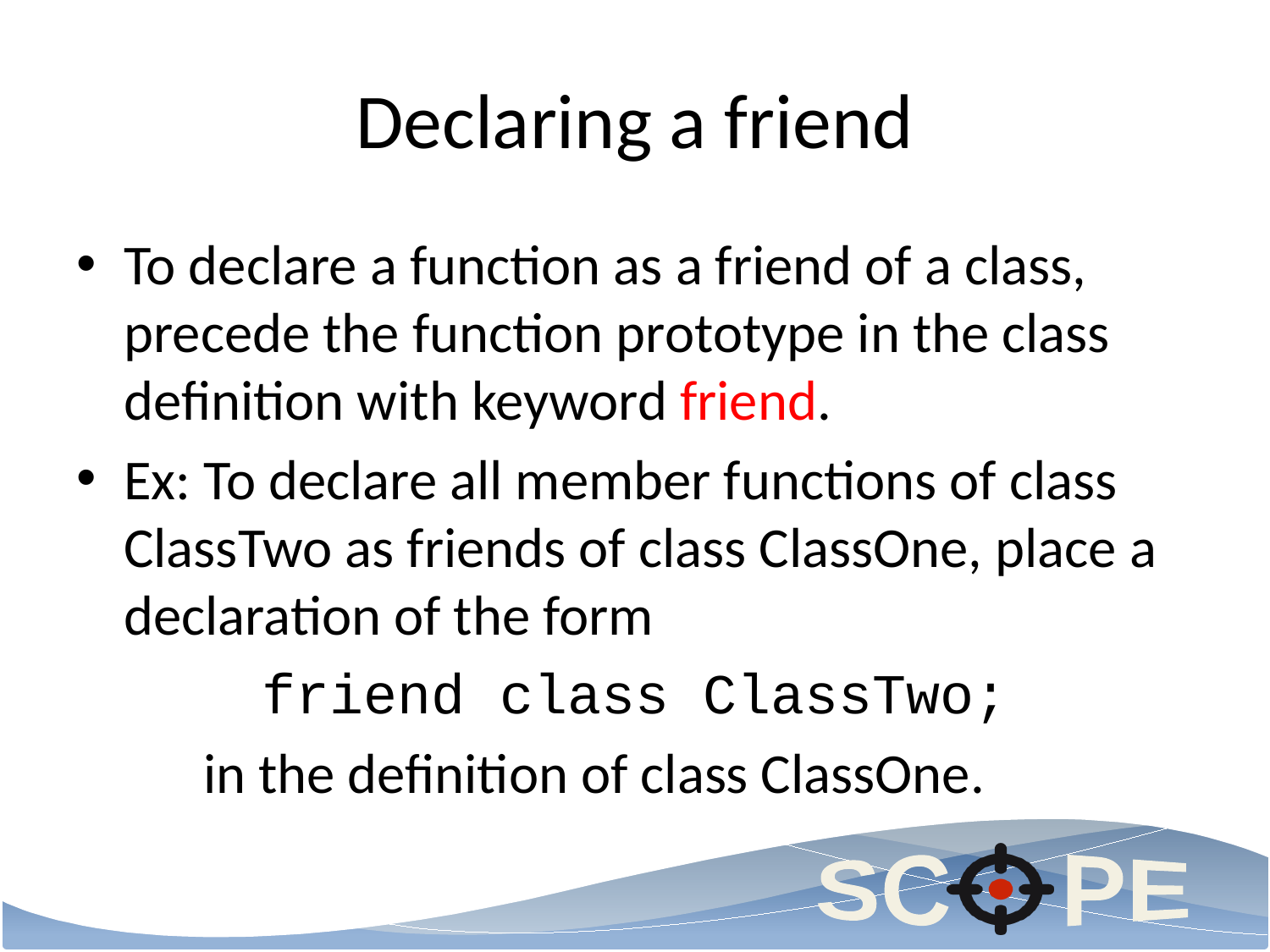

# Declaring a friend
To declare a function as a friend of a class, precede the function prototype in the class definition with keyword friend.
Ex: To declare all member functions of class ClassTwo as friends of class ClassOne, place a declaration of the form
friend class ClassTwo;
	in the definition of class ClassOne.